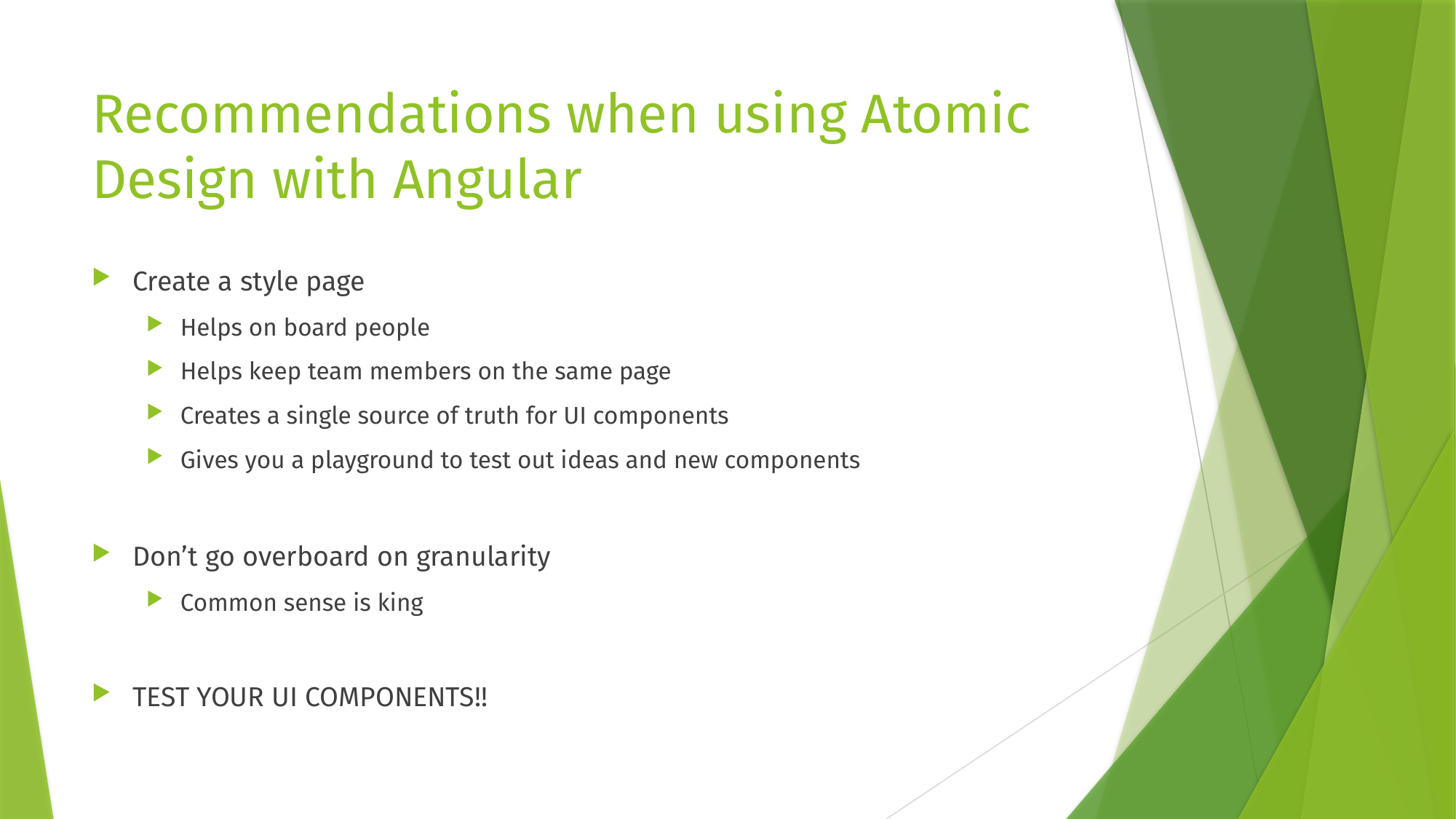

# Recommendations when using Atomic Design with Angular
Create a style page
Helps on board people
Helps keep team members on the same page
Creates a single source of truth for UI components
Gives you a playground to test out ideas and new components

Don’t go overboard on granularity
Common sense is king

TEST YOUR UI COMPONENTS!!